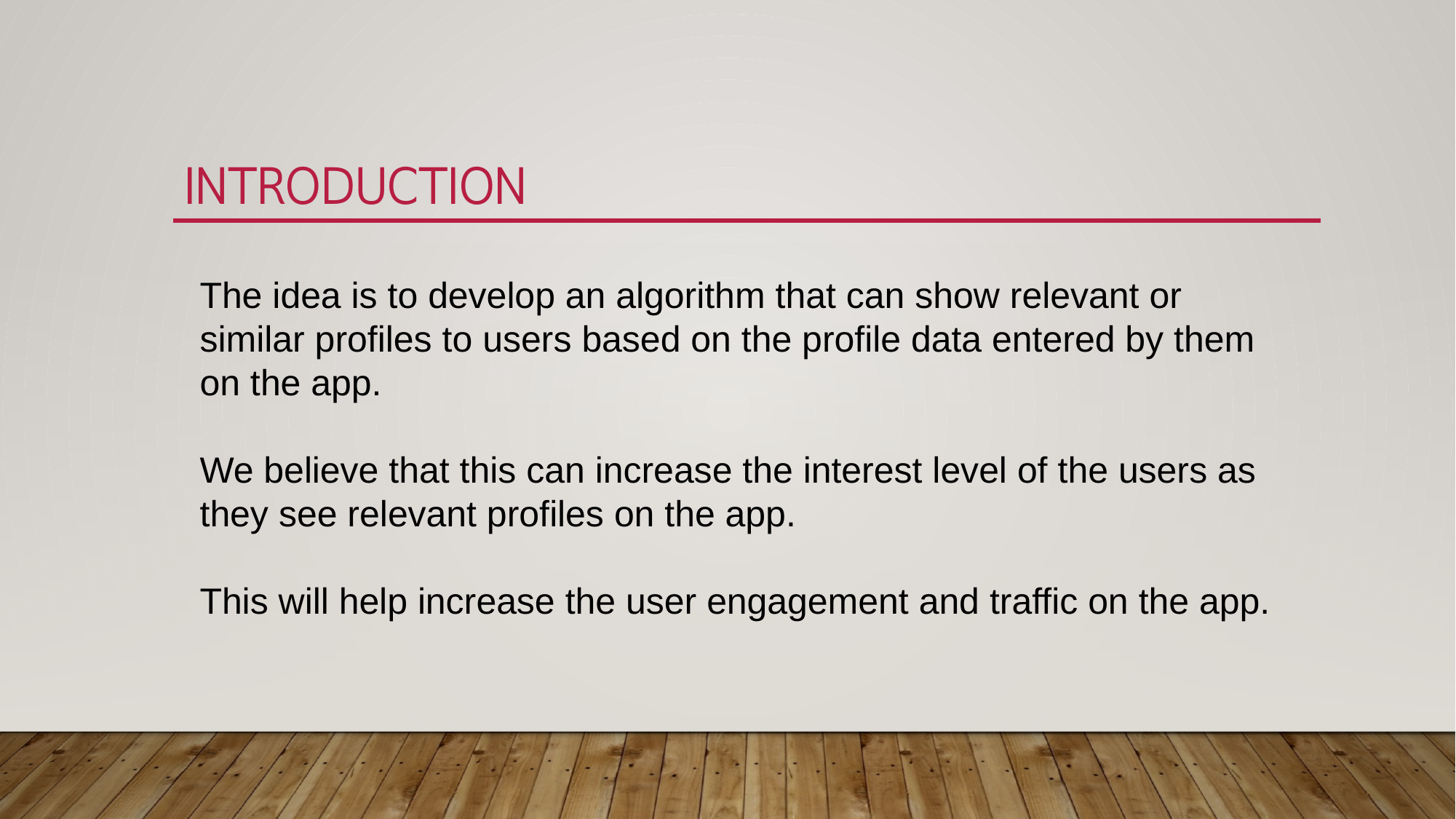

# INTRODUCTION
The idea is to develop an algorithm that can show relevant or similar profiles to users based on the profile data entered by them on the app.

We believe that this can increase the interest level of the users as they see relevant profiles on the app.

This will help increase the user engagement and traffic on the app.